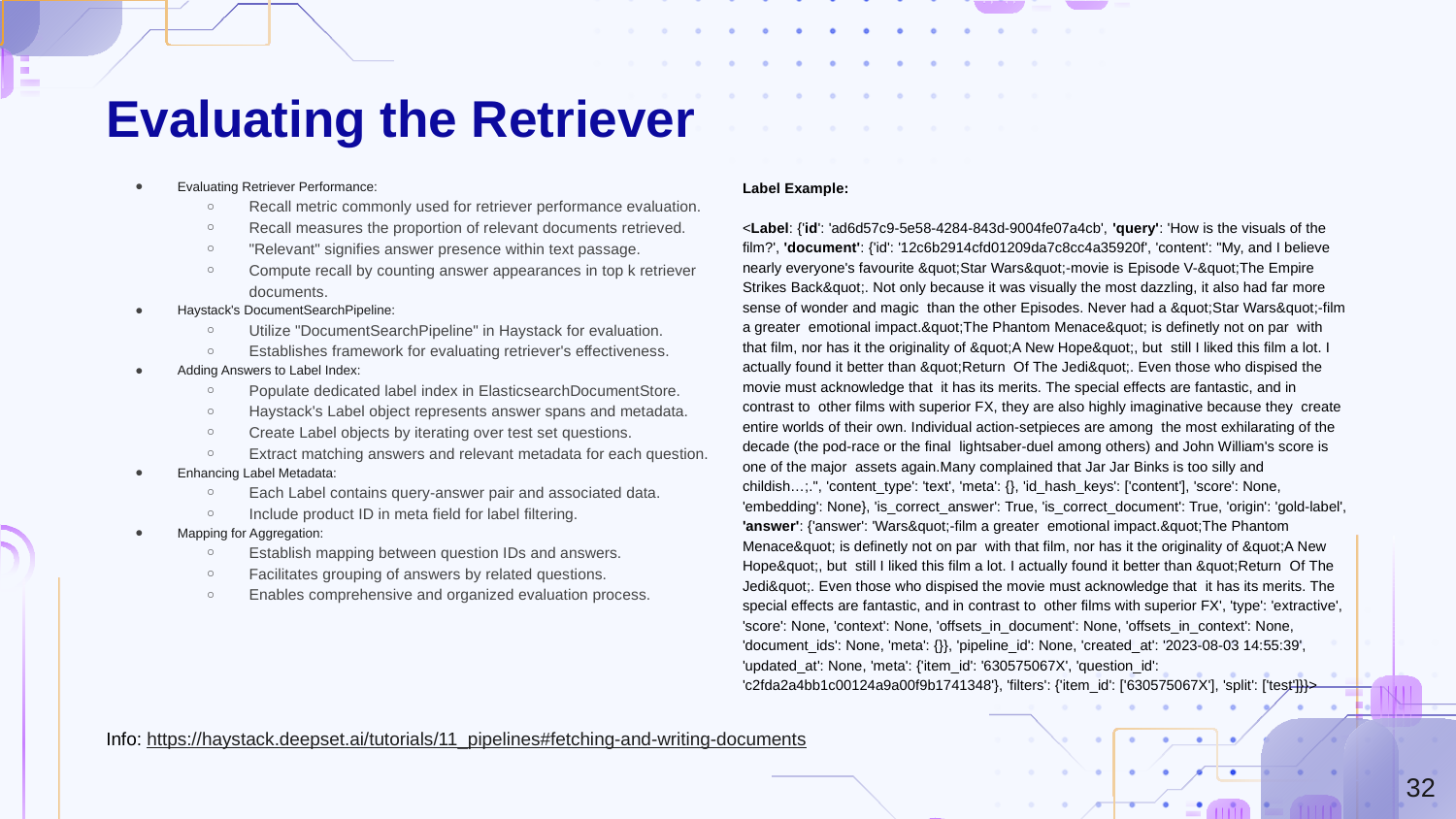

# Evaluating the Retriever
Evaluating Retriever Performance:
Recall metric commonly used for retriever performance evaluation.
Recall measures the proportion of relevant documents retrieved.
"Relevant" signifies answer presence within text passage.
Compute recall by counting answer appearances in top k retriever documents.
Haystack's DocumentSearchPipeline:
Utilize "DocumentSearchPipeline" in Haystack for evaluation.
Establishes framework for evaluating retriever's effectiveness.
Adding Answers to Label Index:
Populate dedicated label index in ElasticsearchDocumentStore.
Haystack's Label object represents answer spans and metadata.
Create Label objects by iterating over test set questions.
Extract matching answers and relevant metadata for each question.
Enhancing Label Metadata:
Each Label contains query-answer pair and associated data.
Include product ID in meta field for label filtering.
Mapping for Aggregation:
Establish mapping between question IDs and answers.
Facilitates grouping of answers by related questions.
Enables comprehensive and organized evaluation process.

Label Example:

<Label: {'id': 'ad6d57c9-5e58-4284-843d-9004fe07a4cb', 'query': 'How is the visuals of the film?', 'document': {'id': '12c6b2914cfd01209da7c8cc4a35920f', 'content': "My, and I believe nearly everyone's favourite &quot;Star Wars&quot;-movie is Episode V-&quot;The Empire Strikes Back&quot;. Not only because it was visually the most dazzling, it also had far more sense of wonder and magic  than the other Episodes. Never had a &quot;Star Wars&quot;-film a greater  emotional impact.&quot;The Phantom Menace&quot; is definetly not on par  with that film, nor has it the originality of &quot;A New Hope&quot;, but  still I liked this film a lot. I actually found it better than &quot;Return  Of The Jedi&quot;. Even those who dispised the movie must acknowledge that  it has its merits. The special effects are fantastic, and in contrast to  other films with superior FX, they are also highly imaginative because they  create entire worlds of their own. Individual action-setpieces are among  the most exhilarating of the decade (the pod-race or the final  lightsaber-duel among others) and John William's score is one of the major  assets again.Many complained that Jar Jar Binks is too silly and  childish…;.", 'content_type': 'text', 'meta': {}, 'id_hash_keys': ['content'], 'score': None, 'embedding': None}, 'is_correct_answer': True, 'is_correct_document': True, 'origin': 'gold-label', 'answer': {'answer': 'Wars&quot;-film a greater  emotional impact.&quot;The Phantom Menace&quot; is definetly not on par  with that film, nor has it the originality of &quot;A New Hope&quot;, but  still I liked this film a lot. I actually found it better than &quot;Return  Of The Jedi&quot;. Even those who dispised the movie must acknowledge that  it has its merits. The special effects are fantastic, and in contrast to  other films with superior FX', 'type': 'extractive', 'score': None, 'context': None, 'offsets_in_document': None, 'offsets_in_context': None, 'document_ids': None, 'meta': {}}, 'pipeline_id': None, 'created_at': '2023-08-03 14:55:39', 'updated_at': None, 'meta': {'item_id': '630575067X', 'question_id': 'c2fda2a4bb1c00124a9a00f9b1741348'}, 'filters': {'item_id': ['630575067X'], 'split': ['test']}}>
Info: https://haystack.deepset.ai/tutorials/11_pipelines#fetching-and-writing-documents
32